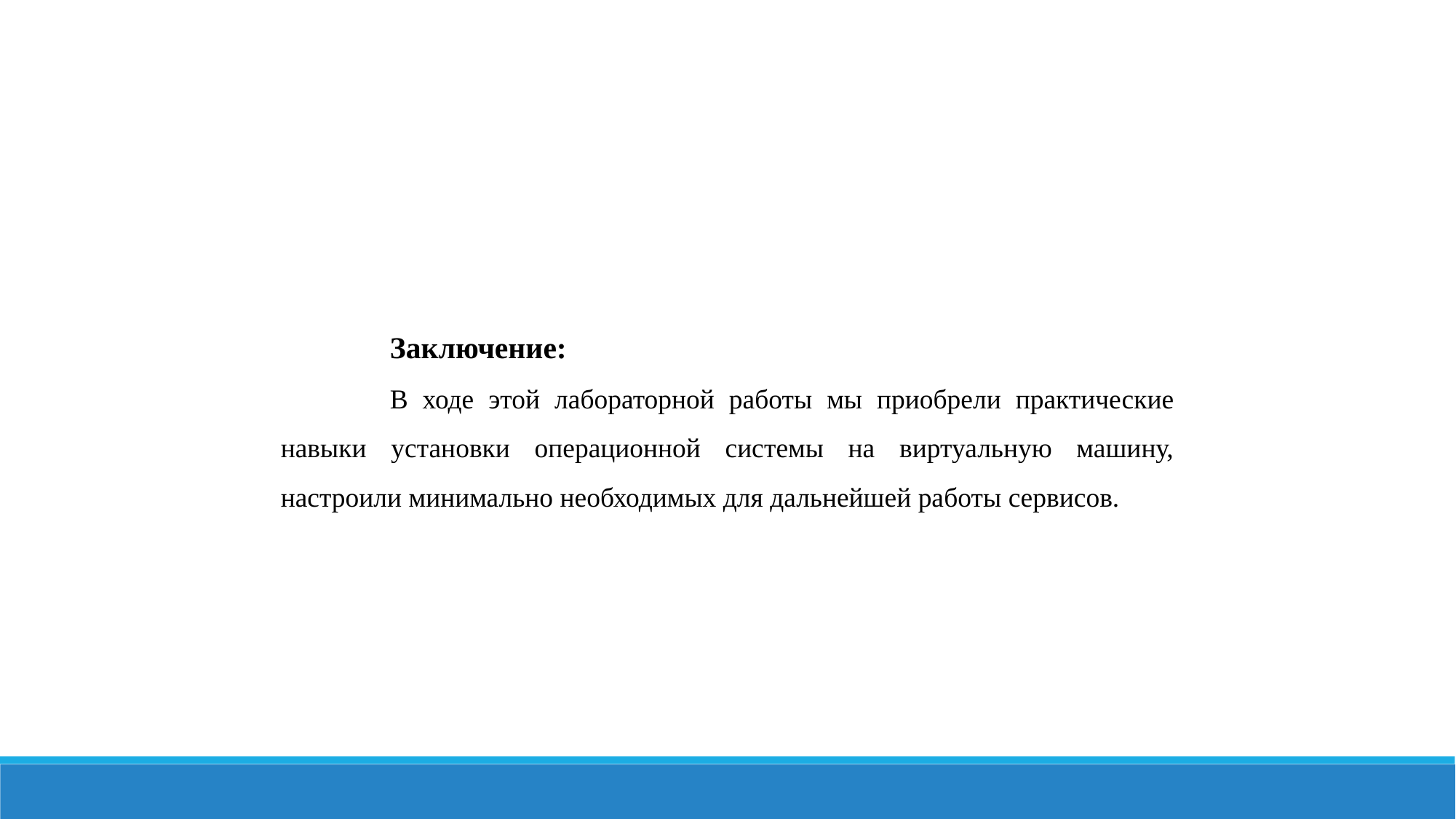

Заключение:
	В ходе этой лабораторной работы мы приобрели практические навыки установки операционной системы на виртуальную машину, настроили минимально необходимых для дальнейшей работы сервисов.